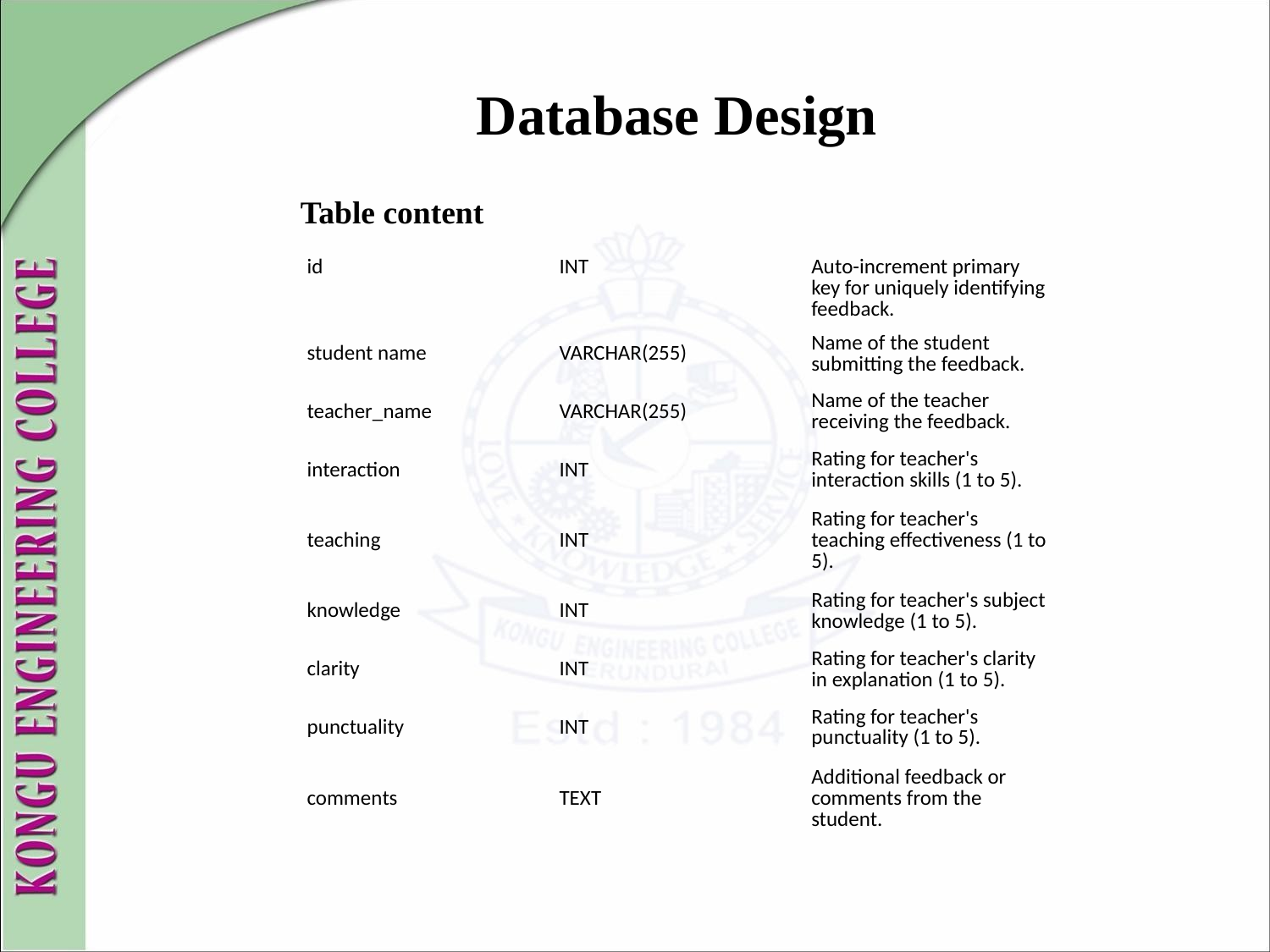

# Database Design
Table content
| id | INT | Auto-increment primary key for uniquely identifying feedback. |
| --- | --- | --- |
| student name | VARCHAR(255) | Name of the student submitting the feedback. |
| teacher\_name | VARCHAR(255) | Name of the teacher receiving the feedback. |
| interaction | INT | Rating for teacher's interaction skills (1 to 5). |
| teaching | INT | Rating for teacher's teaching effectiveness (1 to 5). |
| knowledge | INT | Rating for teacher's subject knowledge (1 to 5). |
| clarity | INT | Rating for teacher's clarity in explanation (1 to 5). |
| punctuality | INT | Rating for teacher's punctuality (1 to 5). |
| comments | TEXT | Additional feedback or comments from the student. |